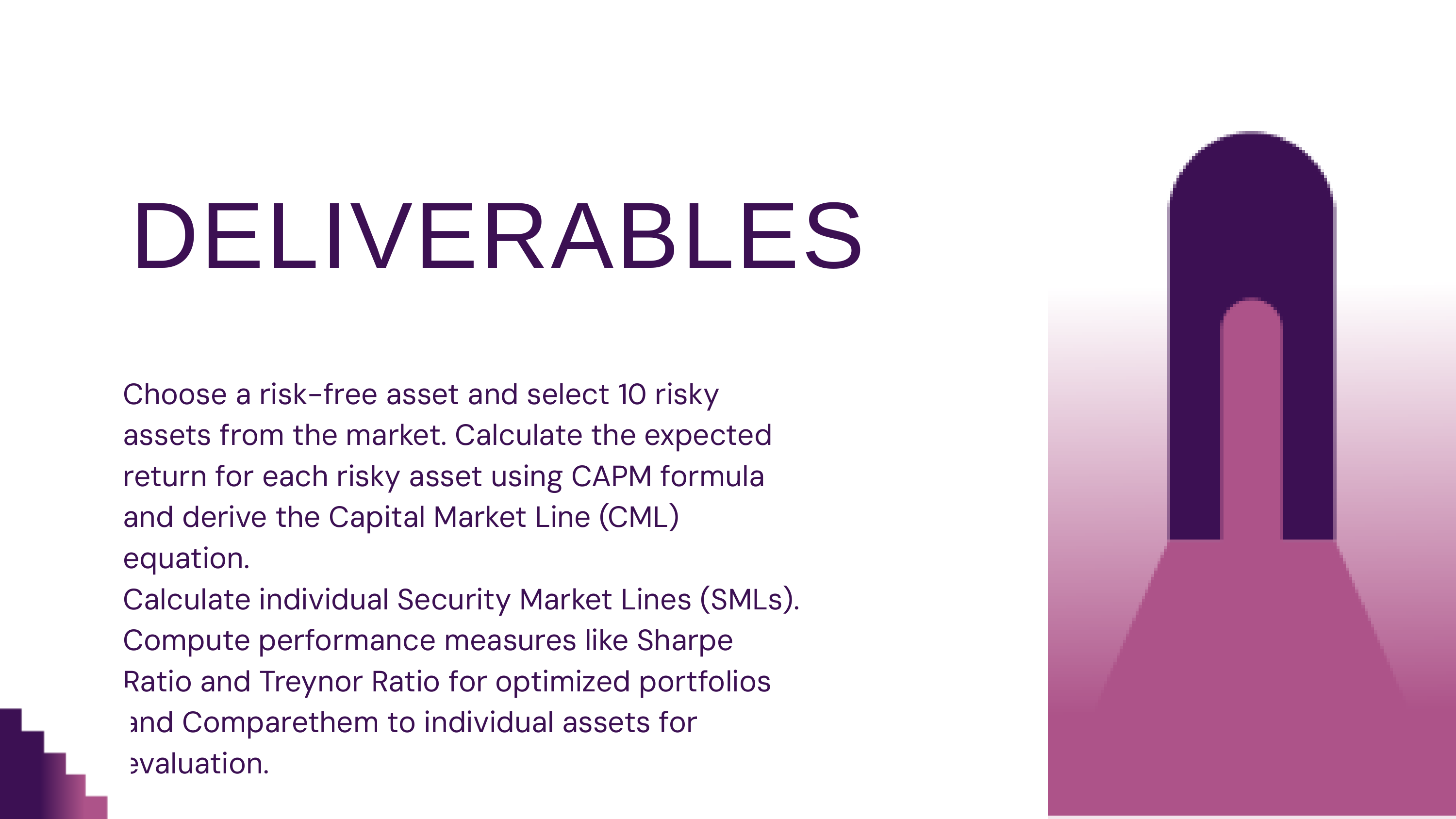

DELIVERABLES
|  | Choose a risk-free asset and select 10 risky assets from the market. Calculate the expected return for each risky asset using CAPM formula and derive the Capital Market Line (CML) equation. Calculate individual Security Market Lines (SMLs). Compute performance measures like Sharpe Ratio and Treynor Ratio for optimized portfolios and Comparethem to individual assets for evaluation. |
| --- | --- |
|  |  |
|  |  |